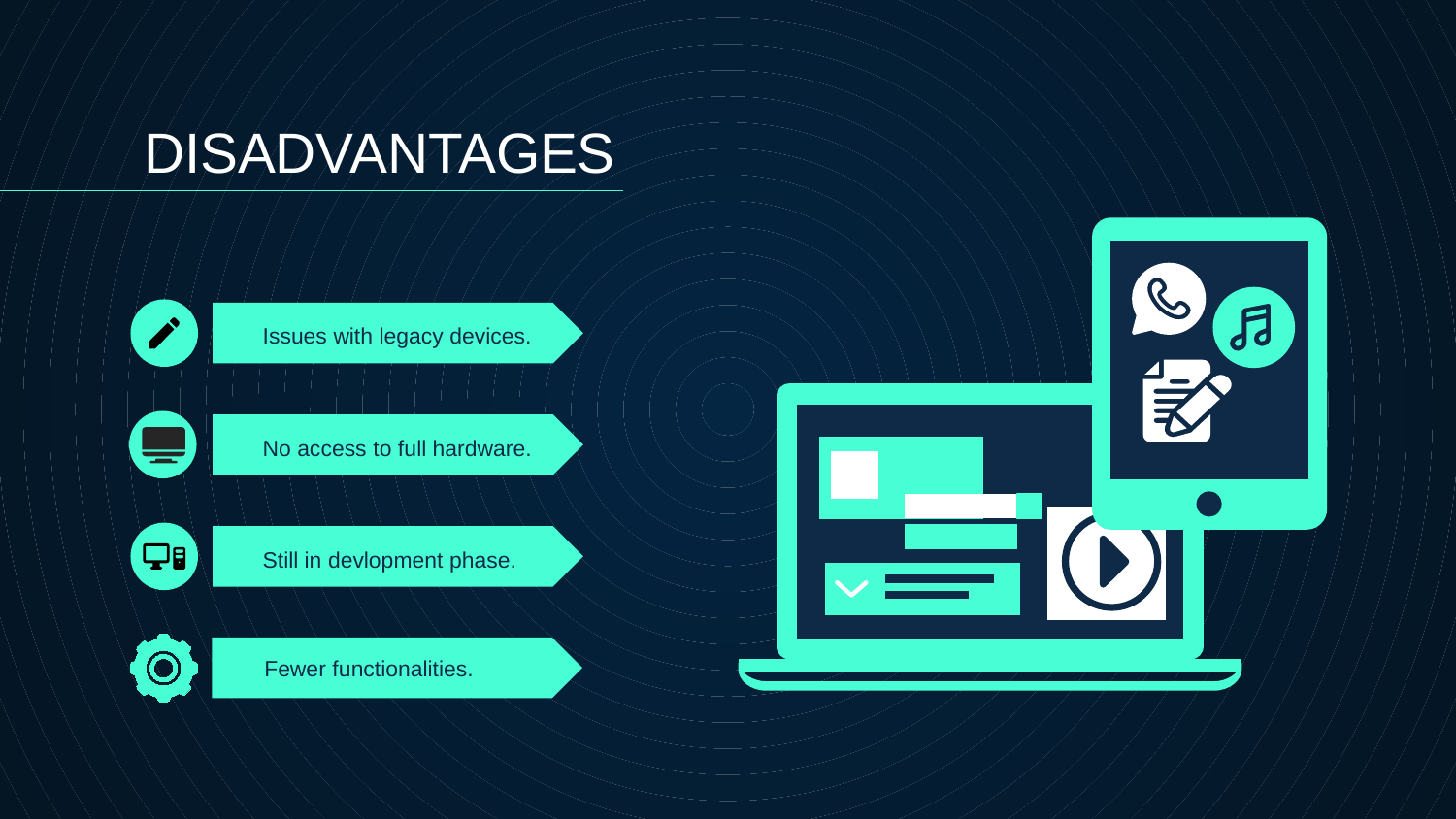

DISADVANTAGES

# Issues with legacy devices.

No access to full hardware.

Still in devlopment phase.

      Fewer functionalities.